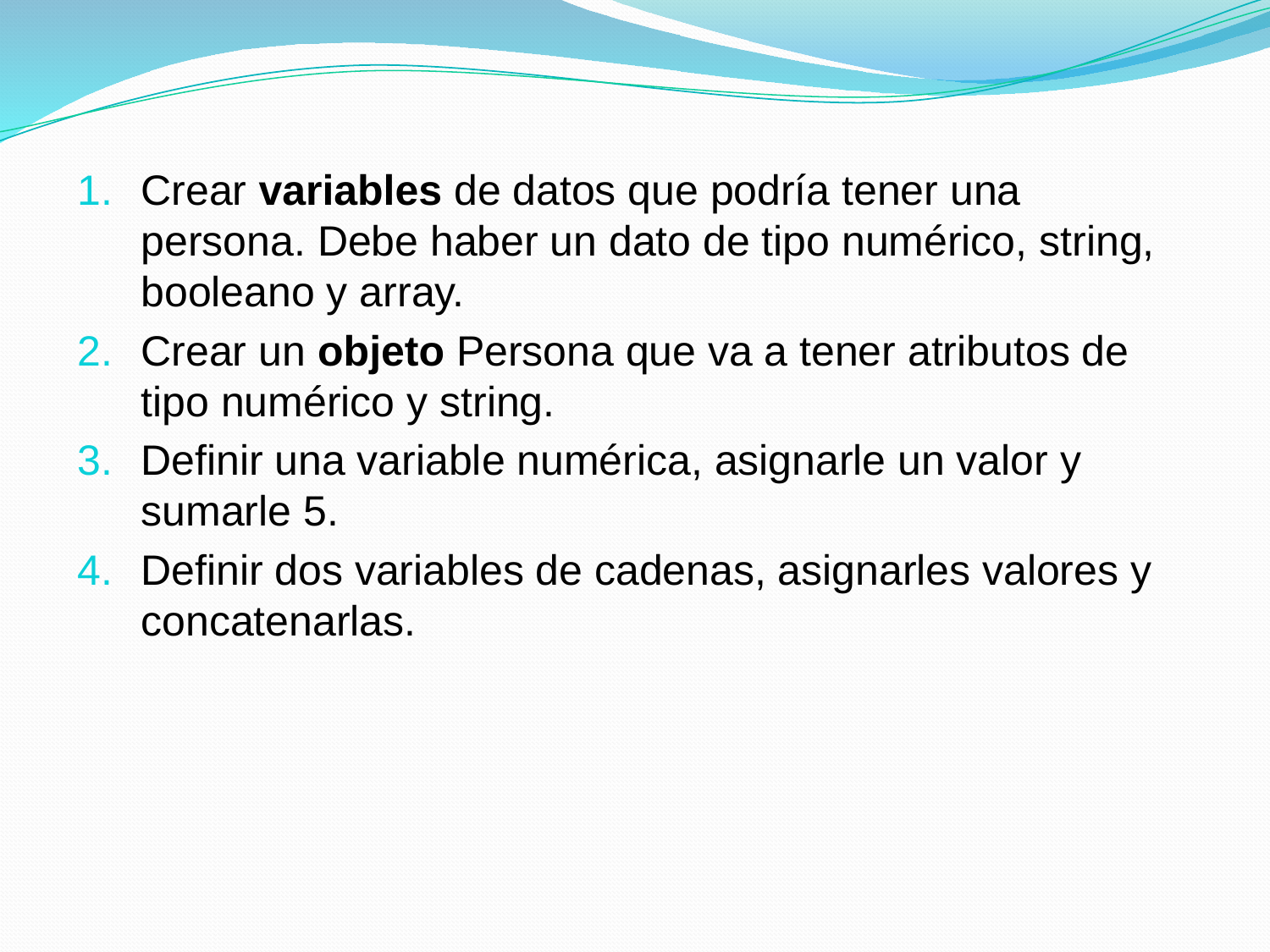

Crear variables de datos que podría tener una persona. Debe haber un dato de tipo numérico, string, booleano y array.
Crear un objeto Persona que va a tener atributos de tipo numérico y string.
Definir una variable numérica, asignarle un valor y sumarle 5.
Definir dos variables de cadenas, asignarles valores y concatenarlas.